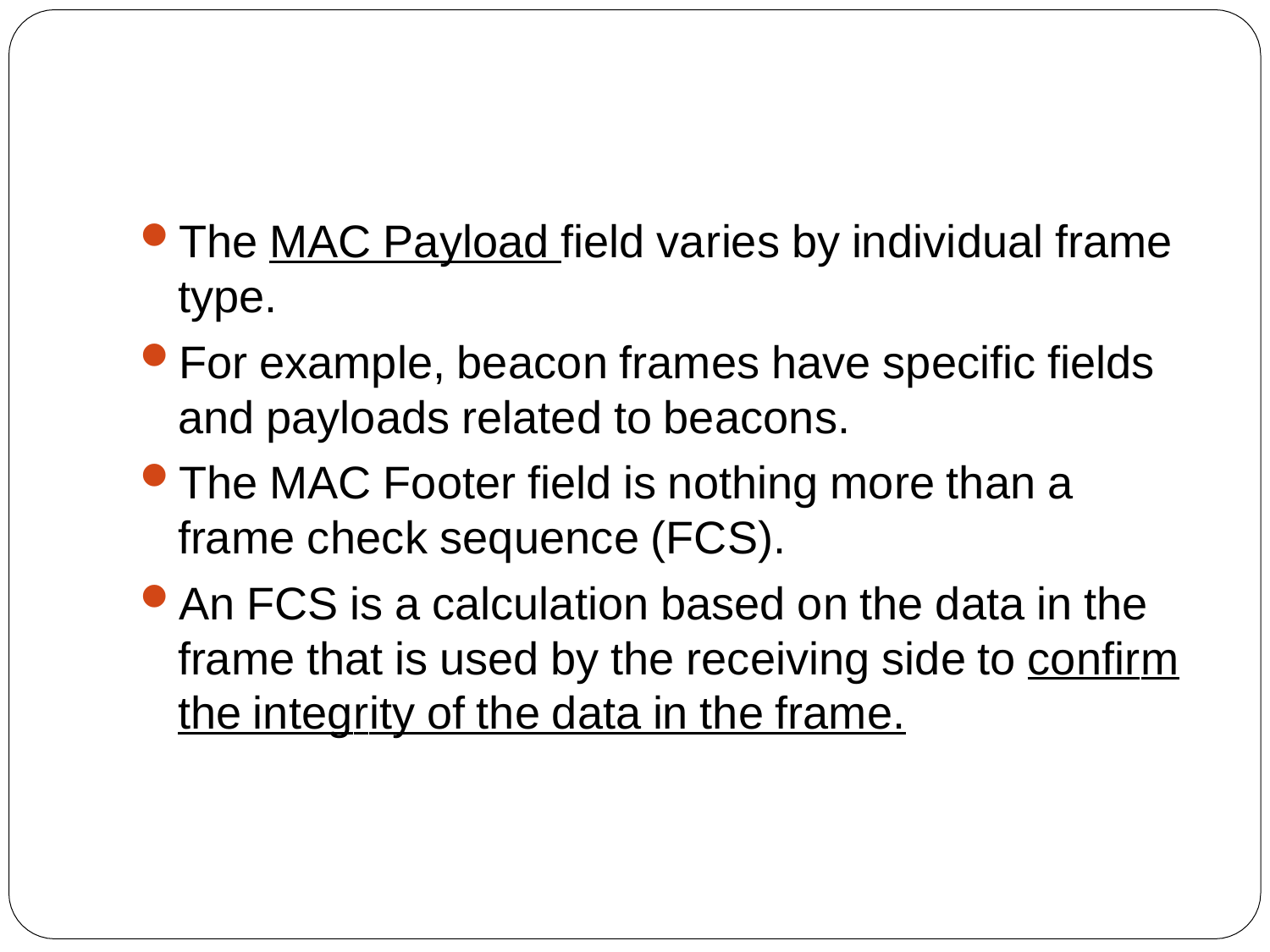

The MAC Payload field varies by individual frame type.
For example, beacon frames have specific fields and payloads related to beacons.
The MAC Footer field is nothing more than a frame check sequence (FCS).
An FCS is a calculation based on the data in the frame that is used by the receiving side to confirm the integrity of the data in the frame.